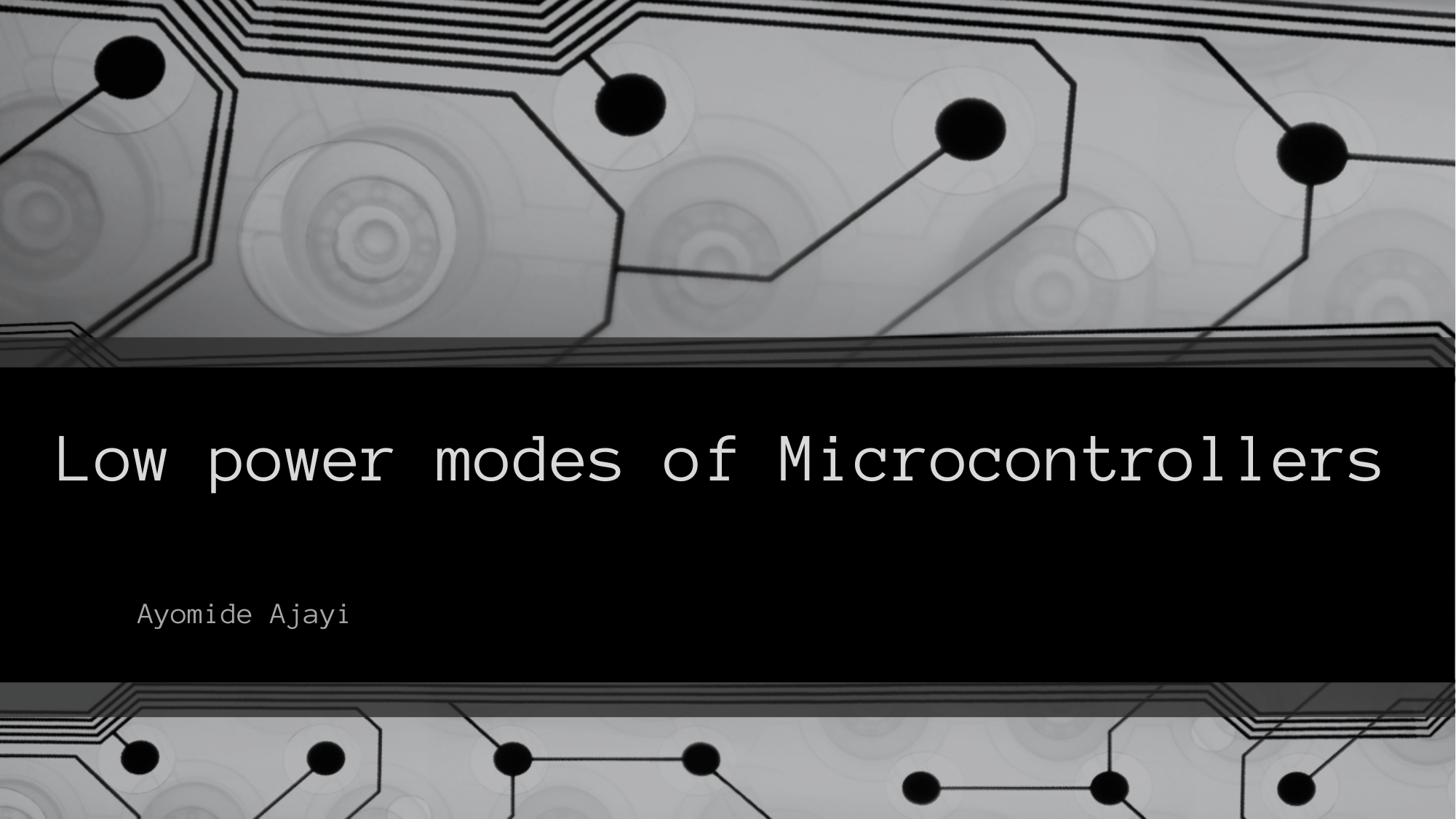

# Low power modes of Microcontrollers
Ayomide Ajayi